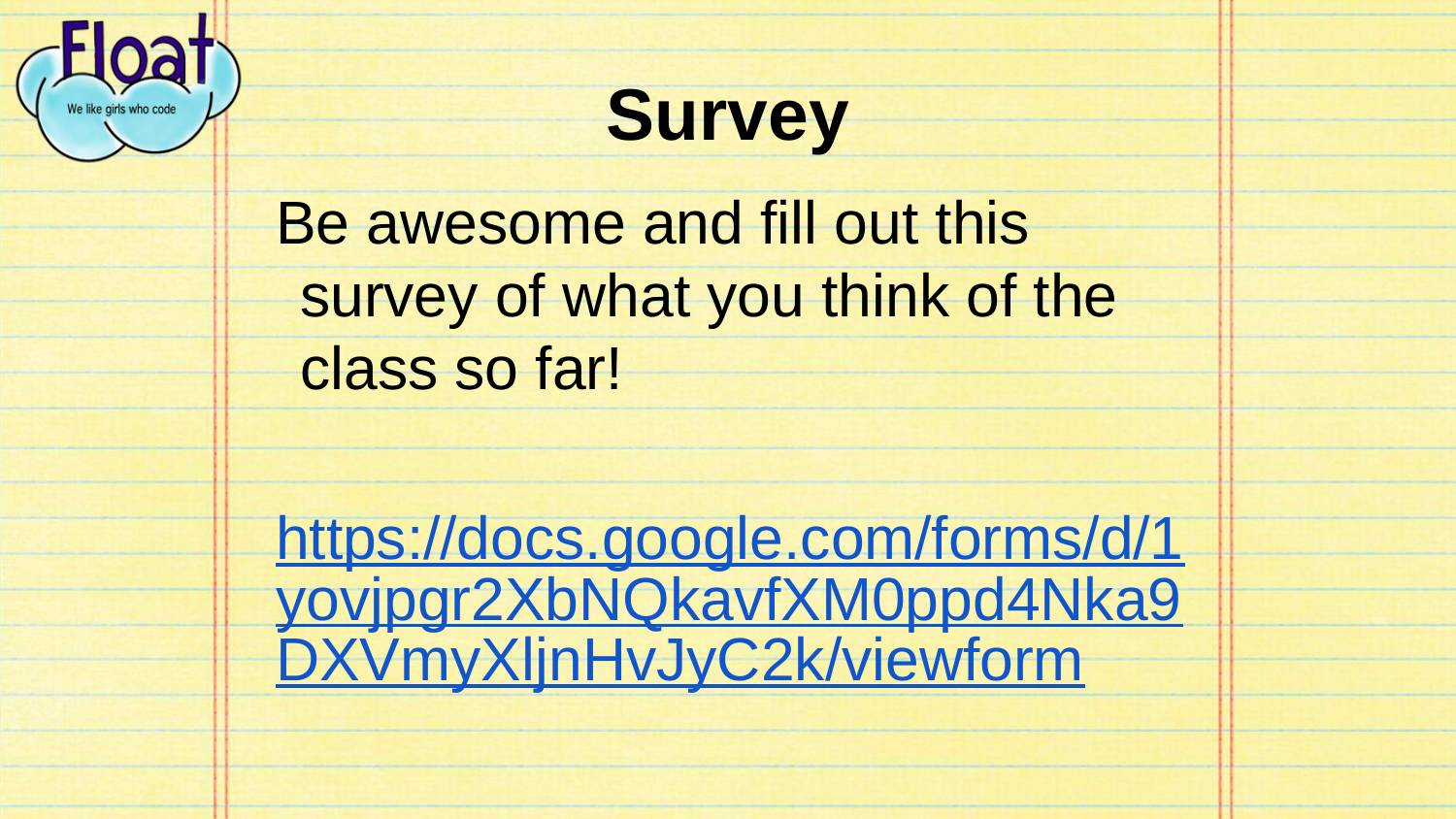

# Survey
Be awesome and fill out this survey of what you think of the class so far!

https://docs.google.com/forms/d/1yovjpgr2XbNQkavfXM0ppd4Nka9DXVmyXljnHvJyC2k/viewform